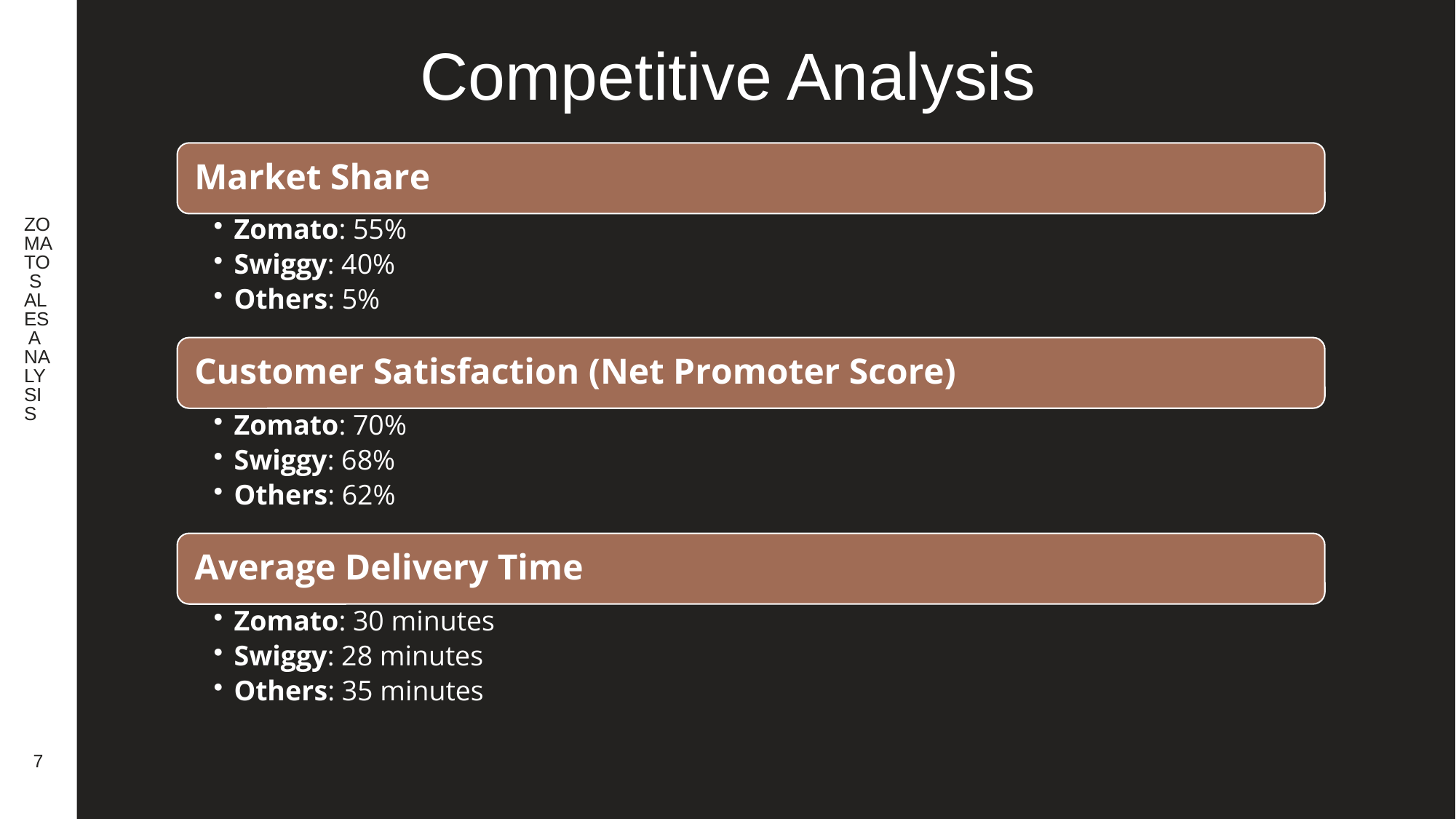

ZOMATO SALES ANALYSIS
# Competitive Analysis
Market Share
Zomato: 55%
Swiggy: 40%
Others: 5%
Customer Satisfaction (Net Promoter Score)
Zomato: 70%
Swiggy: 68%
Others: 62%
Average Delivery Time
Zomato: 30 minutes
Swiggy: 28 minutes
Others: 35 minutes
7